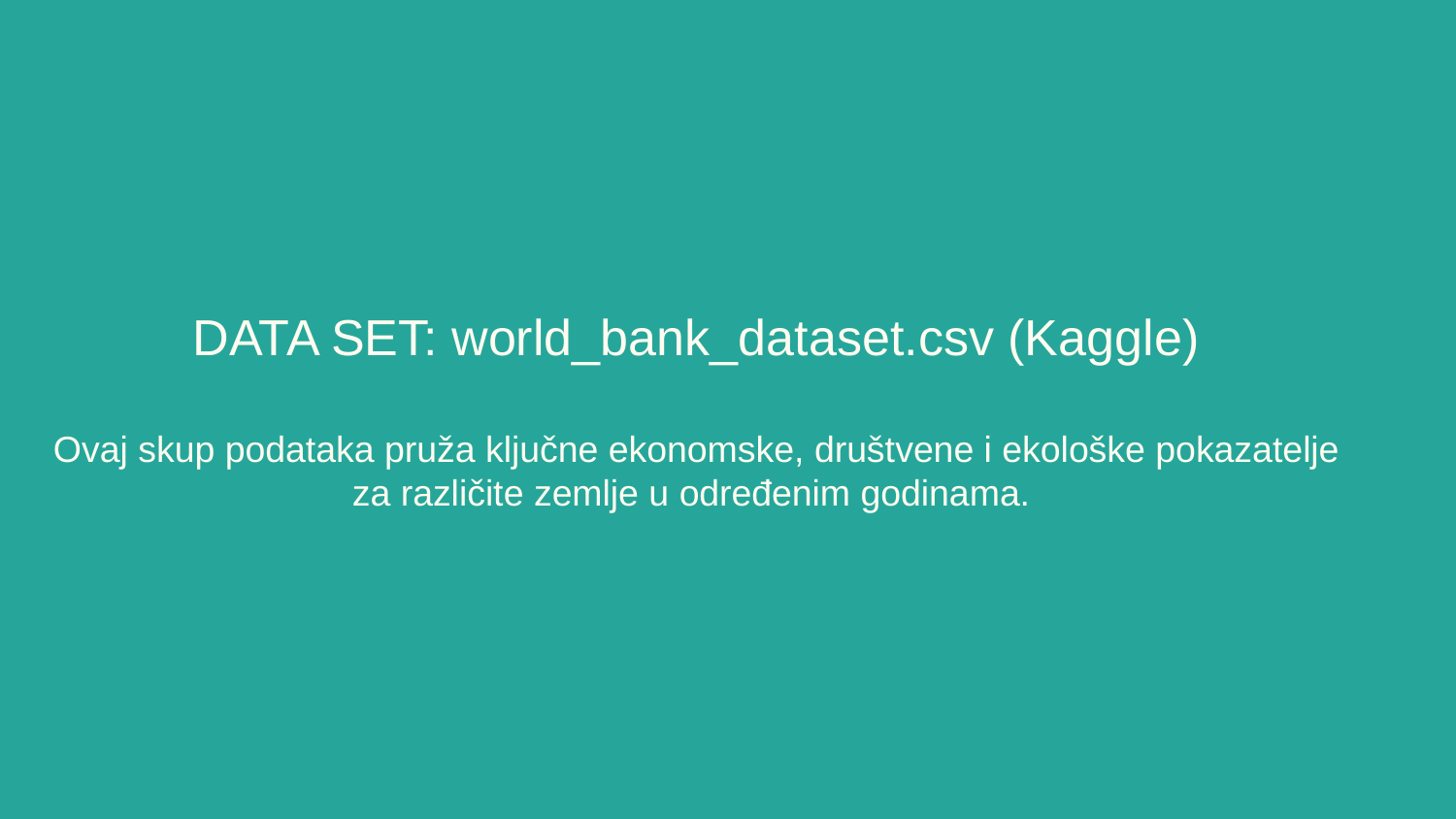

# DATA SET: world_bank_dataset.csv (Kaggle)

Ovaj skup podataka pruža ključne ekonomske, društvene i ekološke pokazatelje za različite zemlje u određenim godinama.